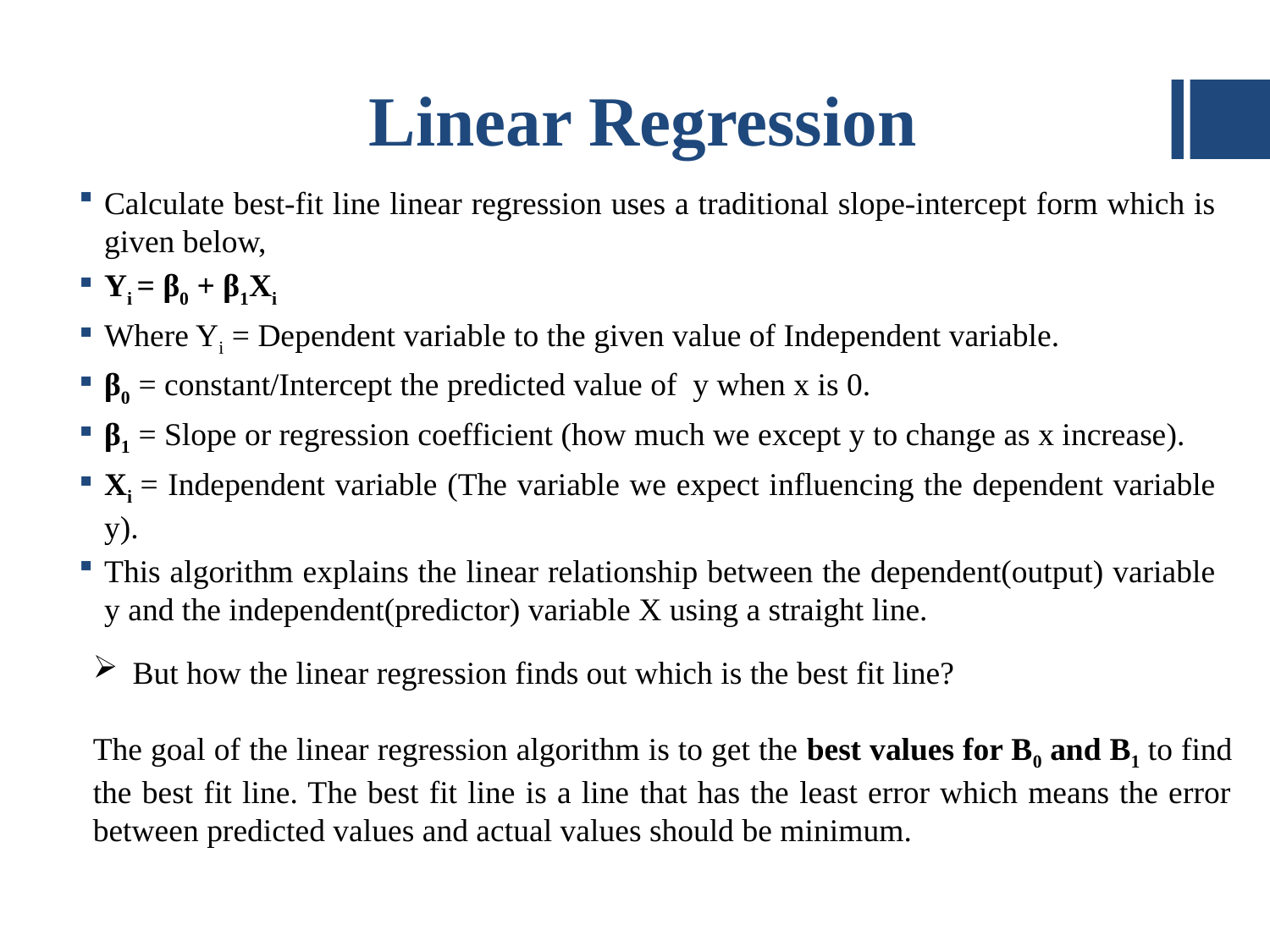

# Linear Regression
Calculate best-fit line linear regression uses a traditional slope-intercept form which is given below,
Yi = β0 + β1Xi
Where Yi = Dependent variable to the given value of Independent variable.
β0 = constant/Intercept the predicted value of  y when x is 0.
β1 = Slope or regression coefficient (how much we except y to change as x increase).
Xi = Independent variable (The variable we expect influencing the dependent variable y).
This algorithm explains the linear relationship between the dependent(output) variable y and the independent(predictor) variable X using a straight line.

But how the linear regression finds out which is the best fit line?

The goal of the linear regression algorithm is to get the best values for B0 and B1 to find the best fit line. The best fit line is a line that has the least error which means the error between predicted values and actual values should be minimum.